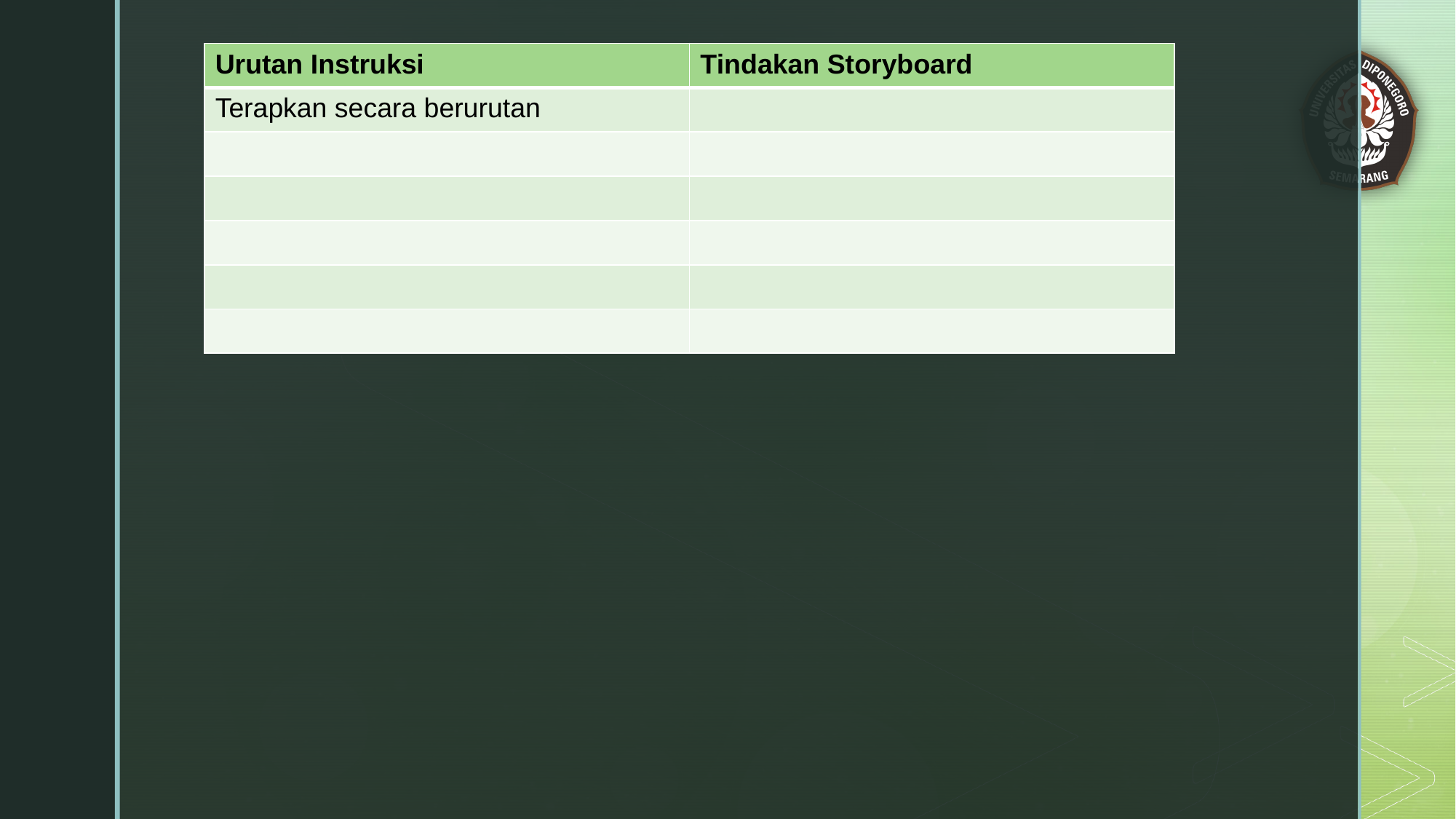

| Urutan Instruksi | Tindakan Storyboard |
| --- | --- |
| Terapkan secara berurutan |  |
|  |  |
|  |  |
|  |  |
|  |  |
|  |  |
#